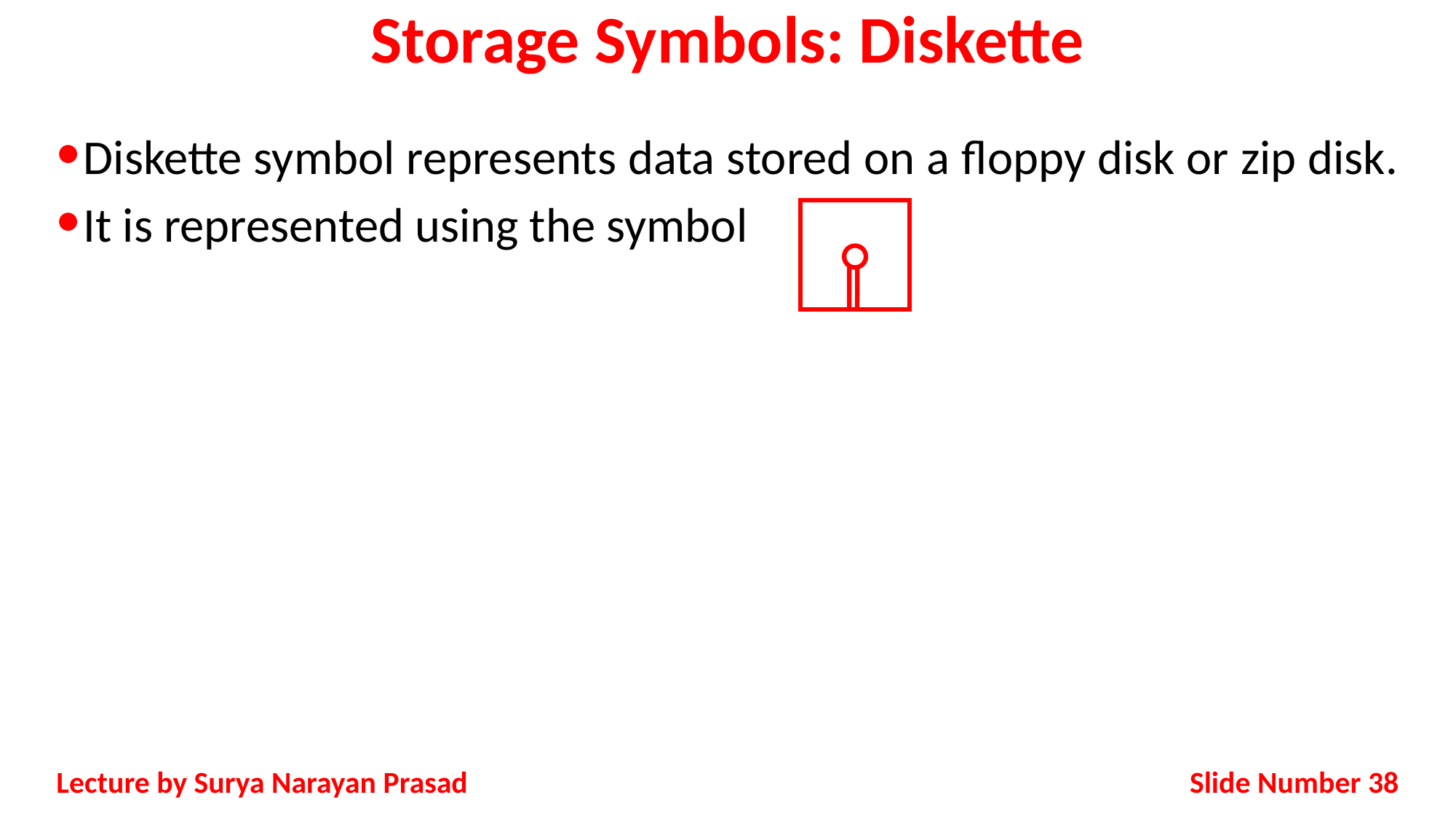

# Storage Symbols: Diskette
Diskette symbol represents data stored on a floppy disk or zip disk.
It is represented using the symbol

Slide Number 38
Lecture by Surya Narayan Prasad